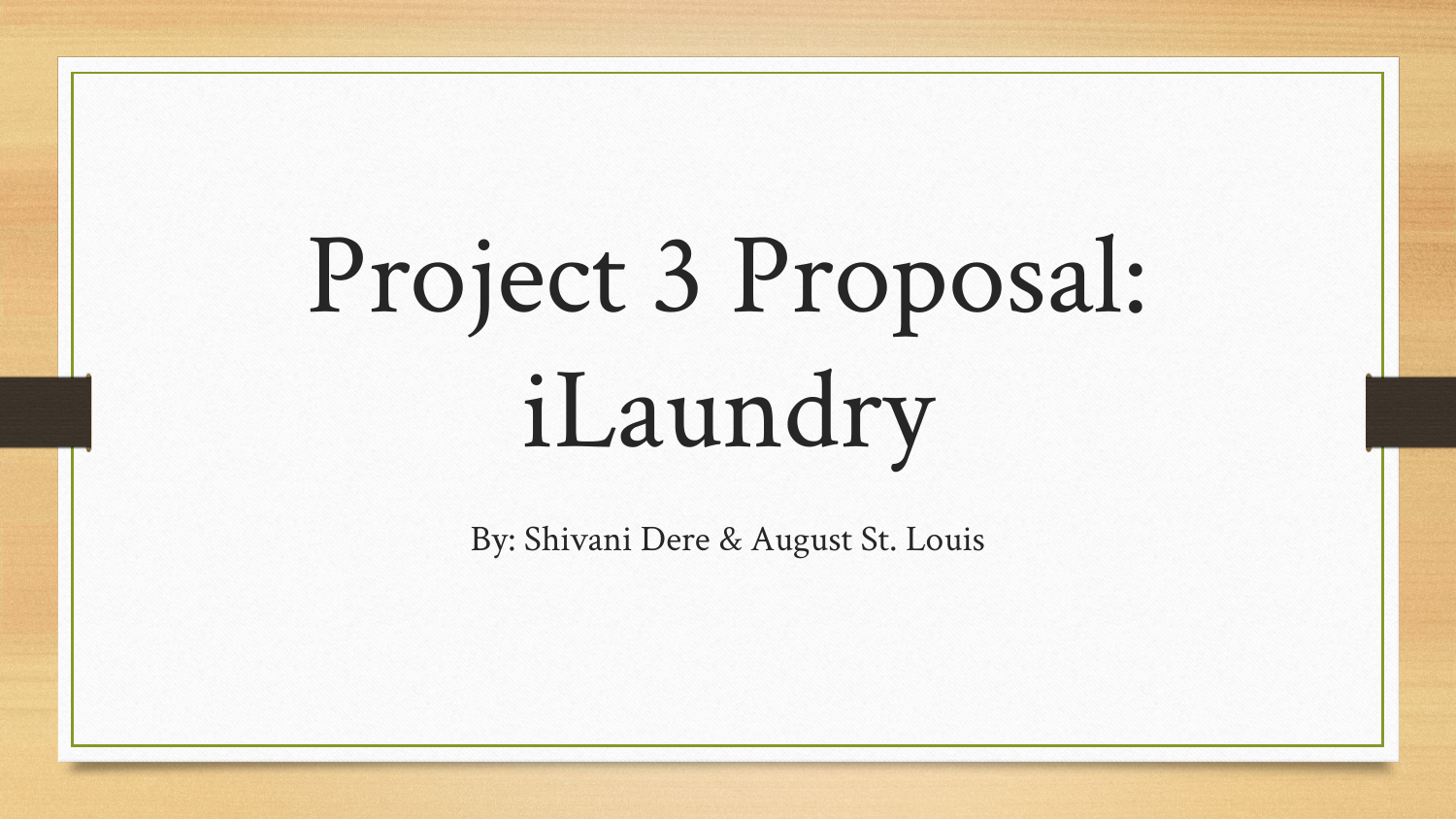

# Project 3 Proposal:
iLaundry
By: Shivani Dere & August St. Louis